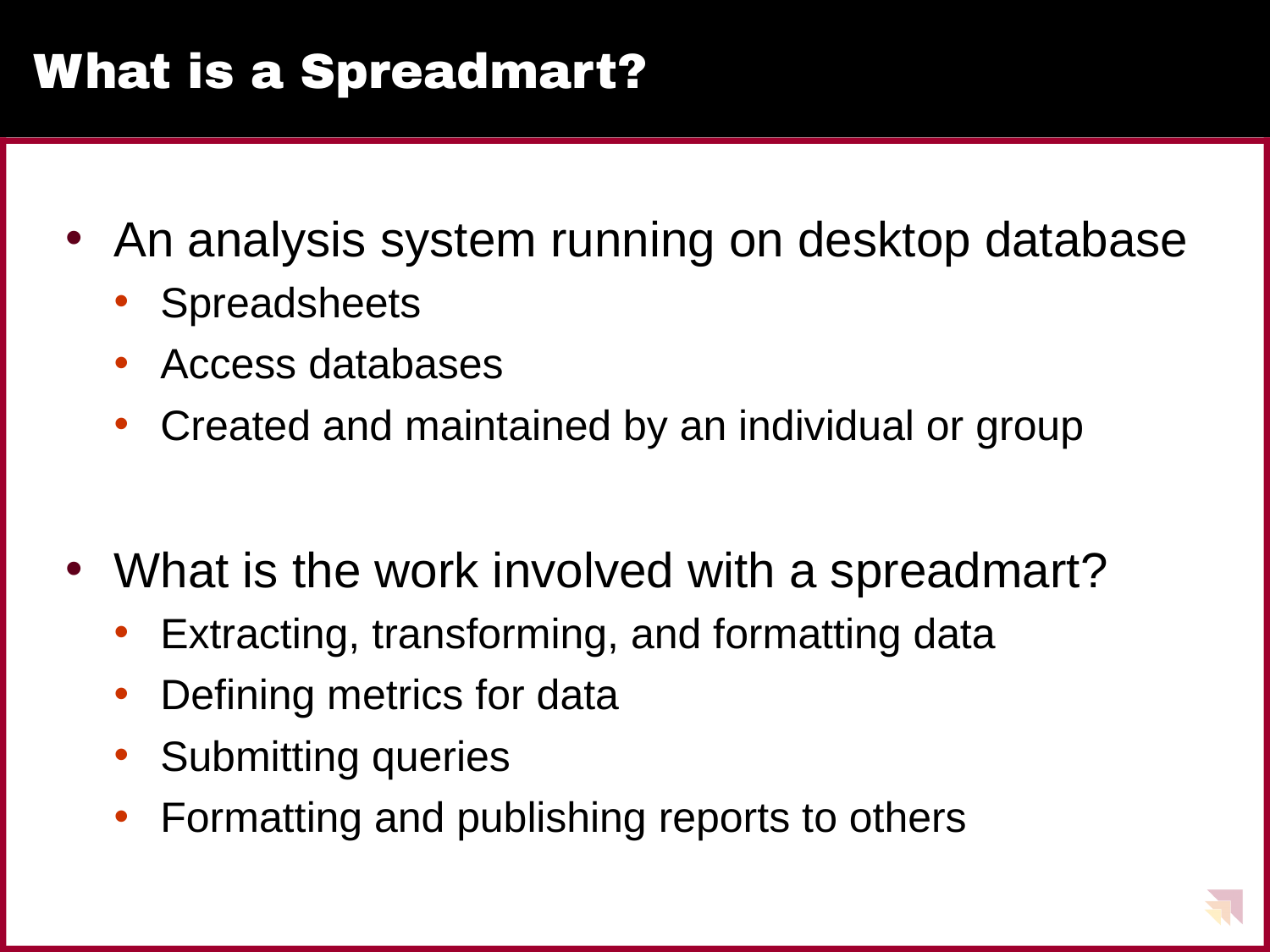

# What is a Spreadmart?
An analysis system running on desktop database
Spreadsheets
Access databases
Created and maintained by an individual or group

What is the work involved with a spreadmart?
Extracting, transforming, and formatting data
Defining metrics for data
Submitting queries
Formatting and publishing reports to others